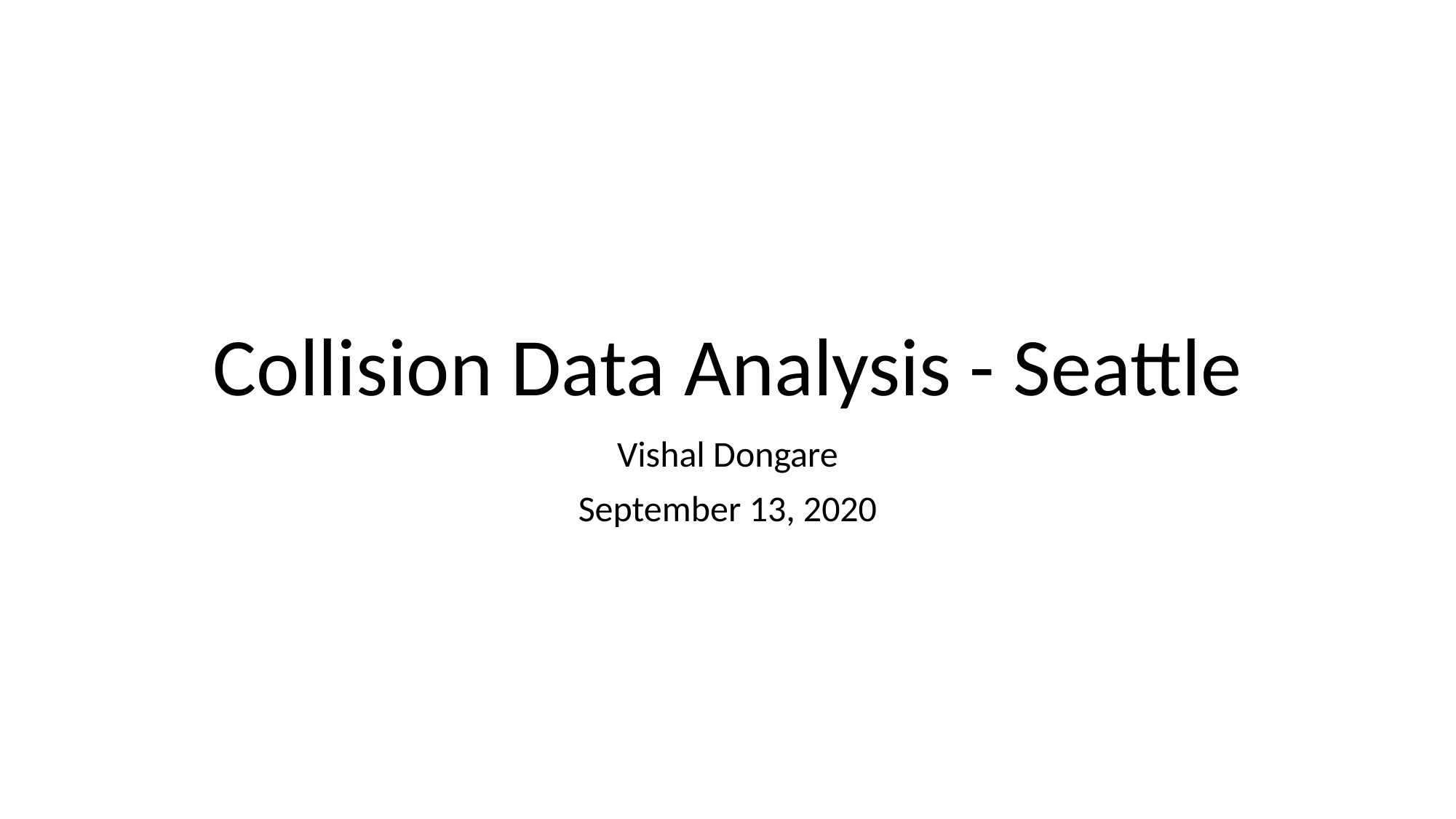

# Collision Data Analysis - Seattle
Vishal Dongare
September 13, 2020